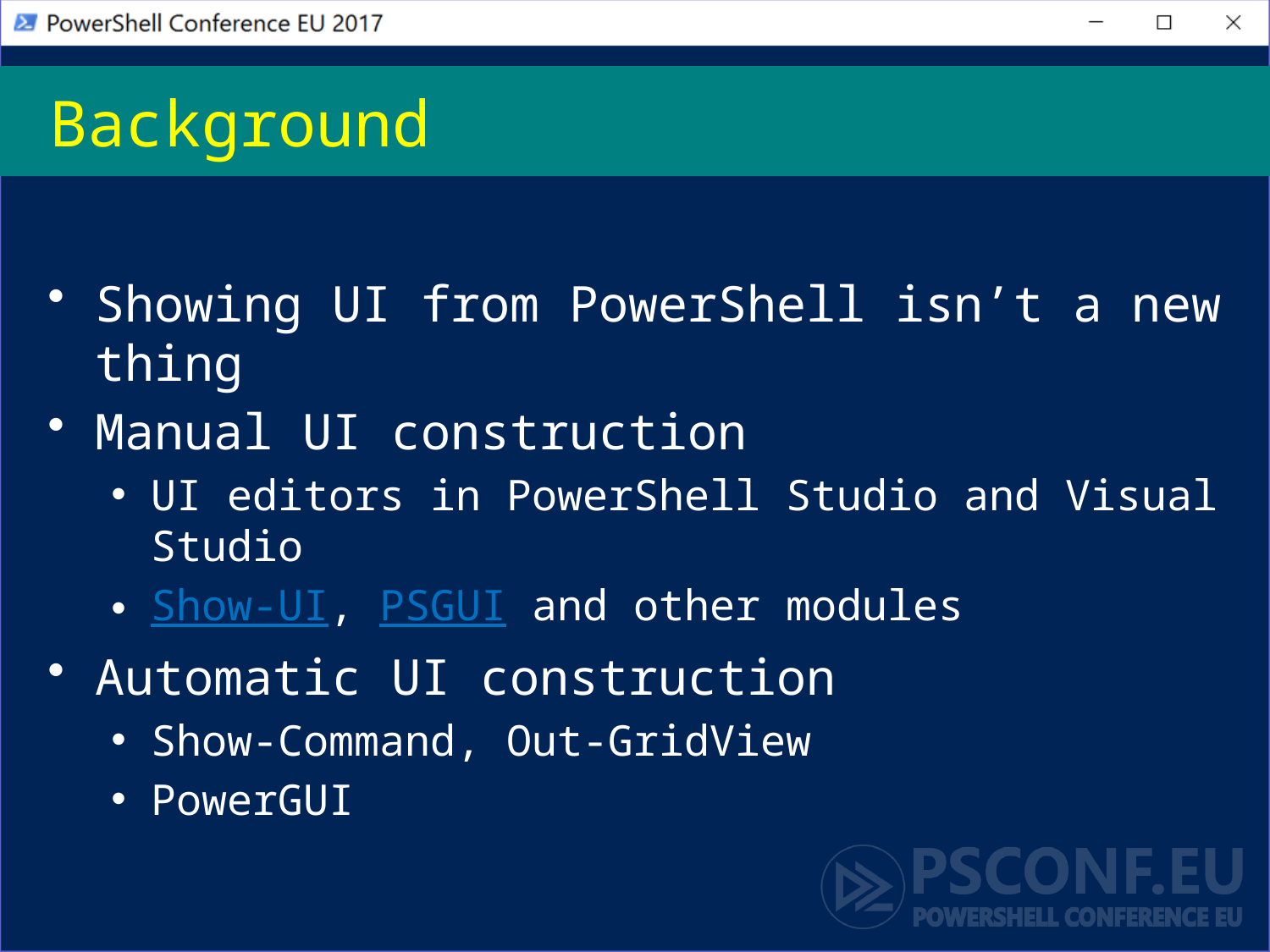

# Background
Showing UI from PowerShell isn’t a new thing
Manual UI construction
UI editors in PowerShell Studio and Visual Studio
Show-UI, PSGUI and other modules
Automatic UI construction
Show-Command, Out-GridView
PowerGUI